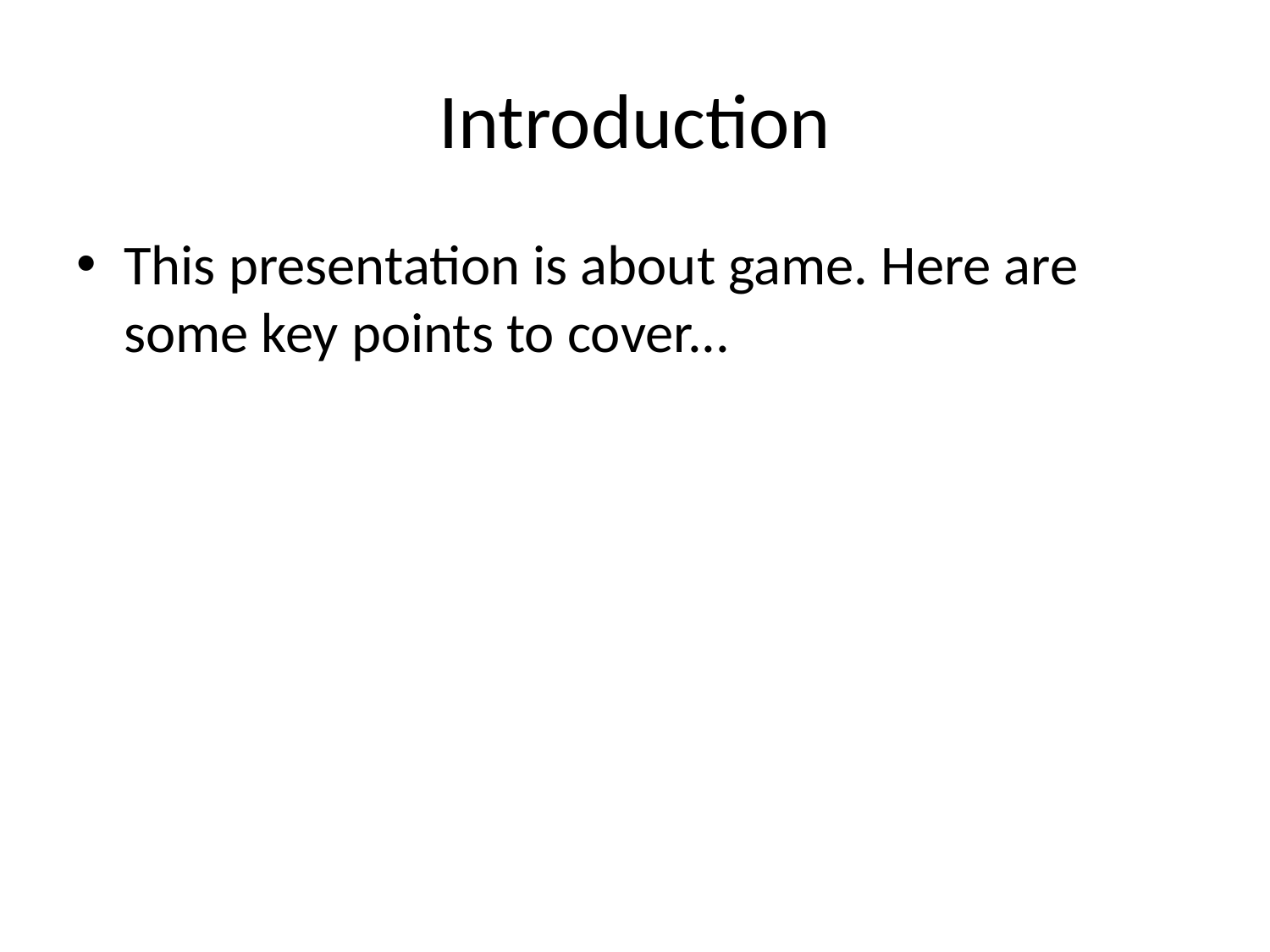

# Introduction
This presentation is about game. Here are some key points to cover...